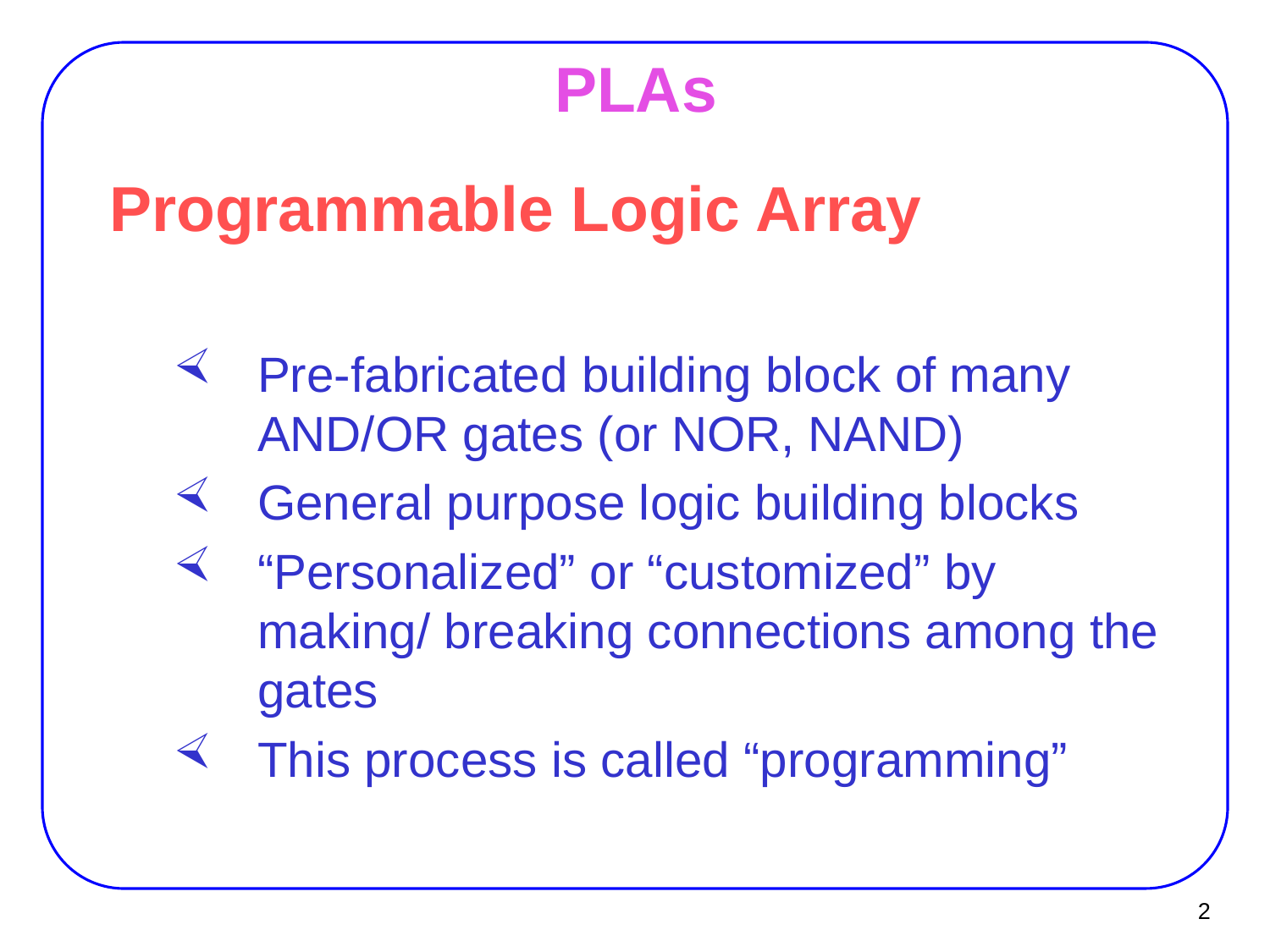

# PLAs
Programmable Logic Array

Pre-fabricated building block of many AND/OR gates (or NOR, NAND)
General purpose logic building blocks
“Personalized” or “customized” by making/ breaking connections among the gates
This process is called “programming”
2